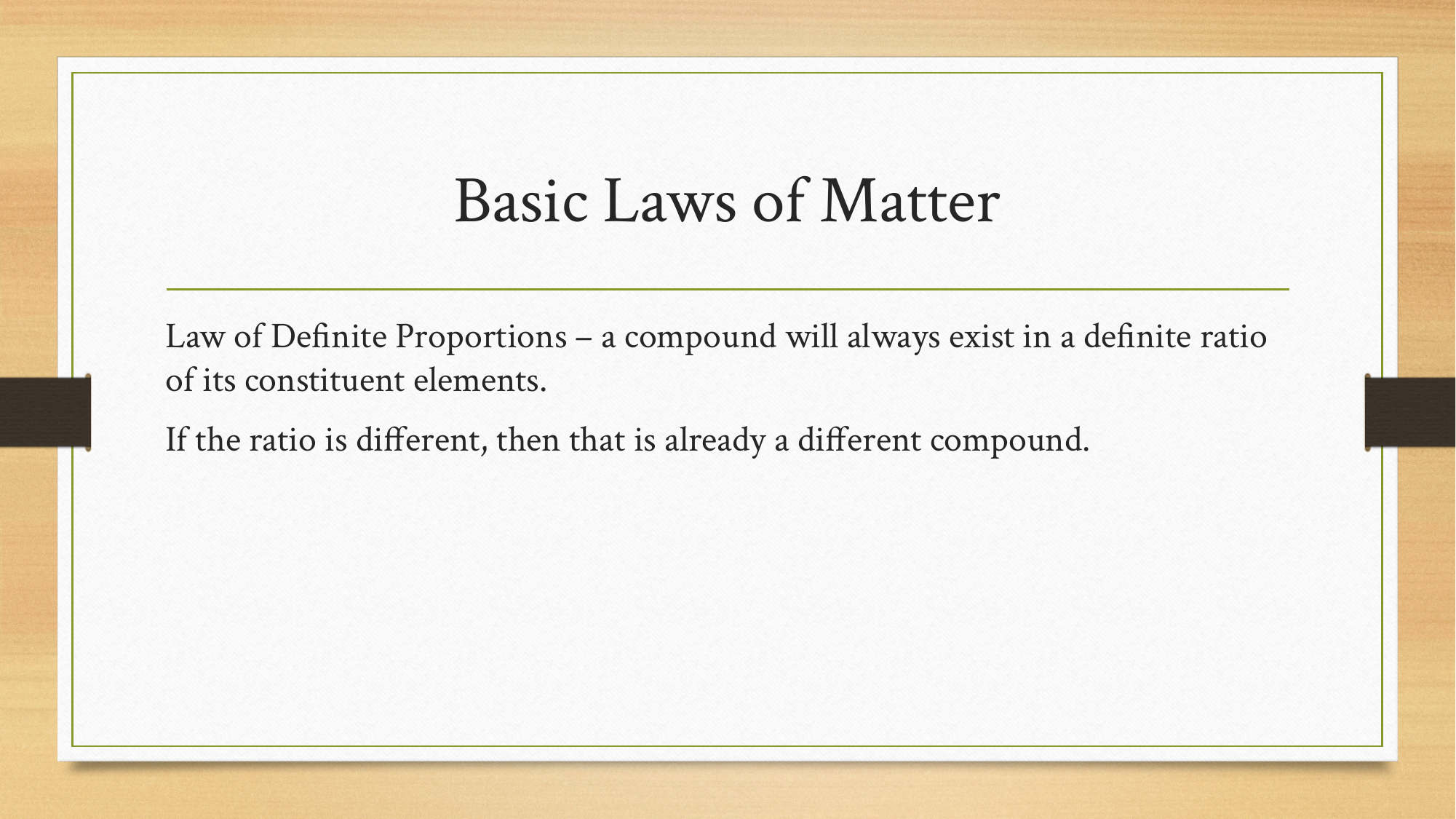

# Basic Laws of Matter
Law of Definite Proportions – a compound will always exist in a definite ratio of its constituent elements.
If the ratio is different, then that is already a different compound.